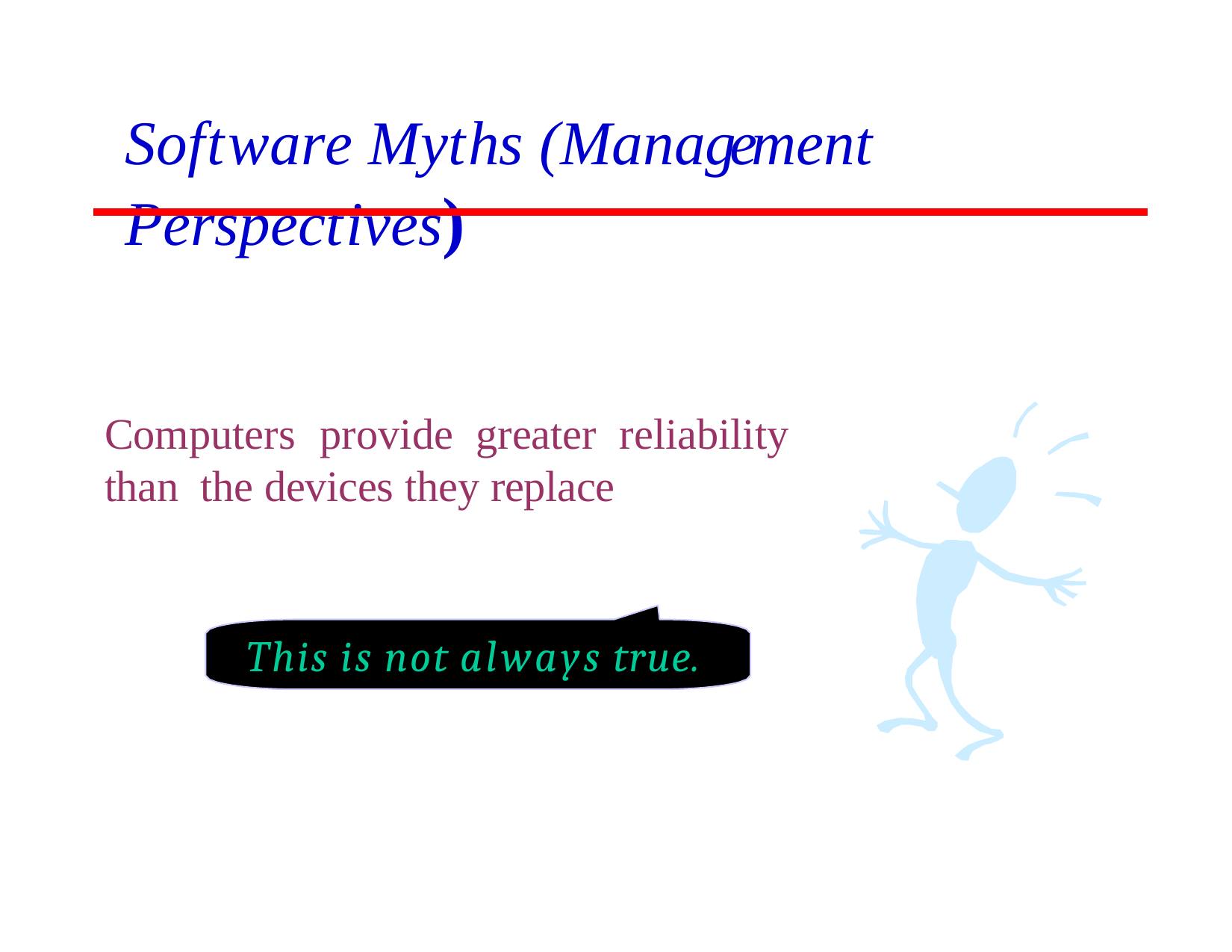

# Software Myths (Management Perspectives)

Computers	provide	greater	reliability	than  the devices they replace

This is not always true.

40